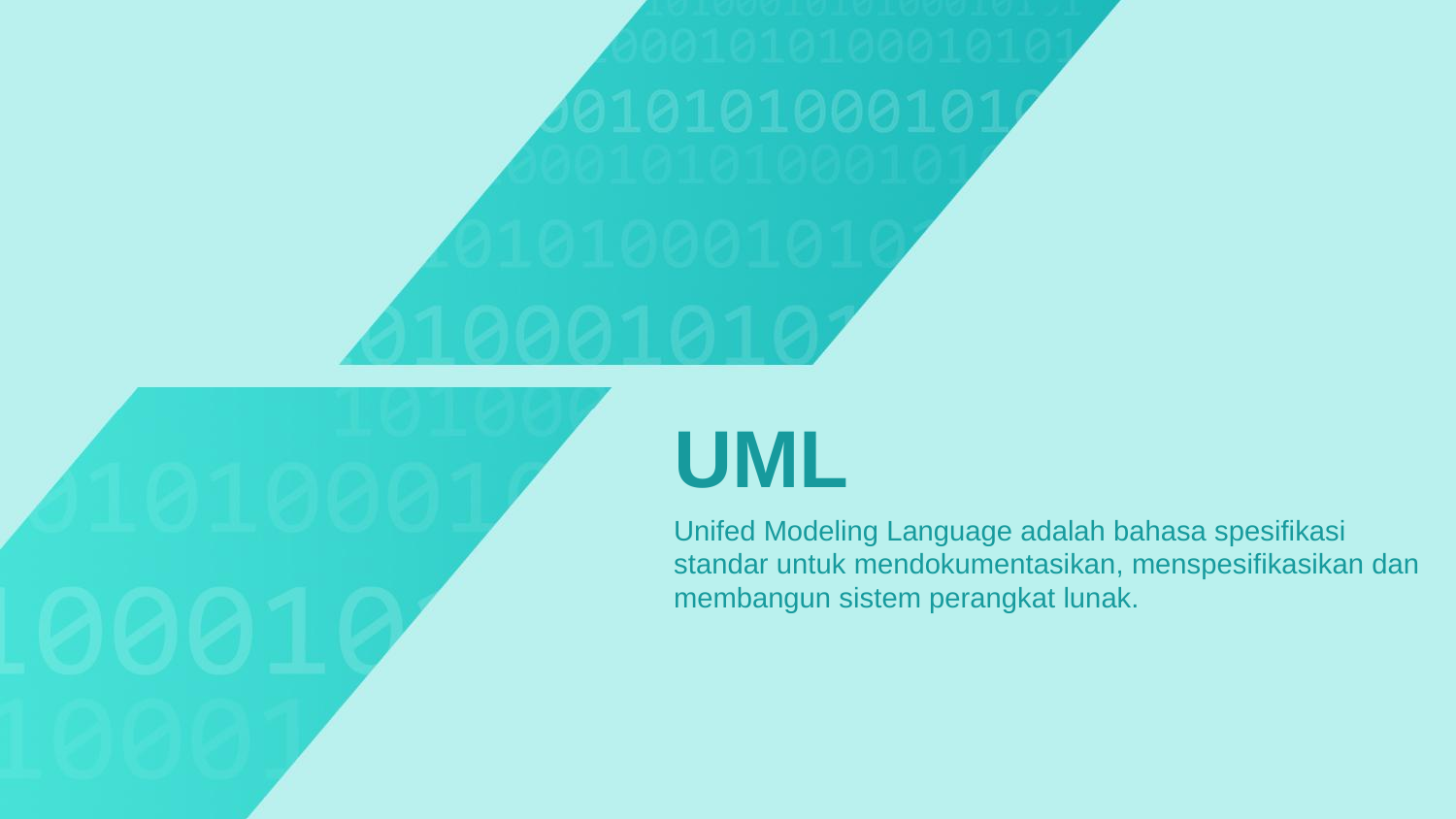

UML
Unifed Modeling Language adalah bahasa spesifikasi standar untuk mendokumentasikan, menspesifikasikan dan membangun sistem perangkat lunak.